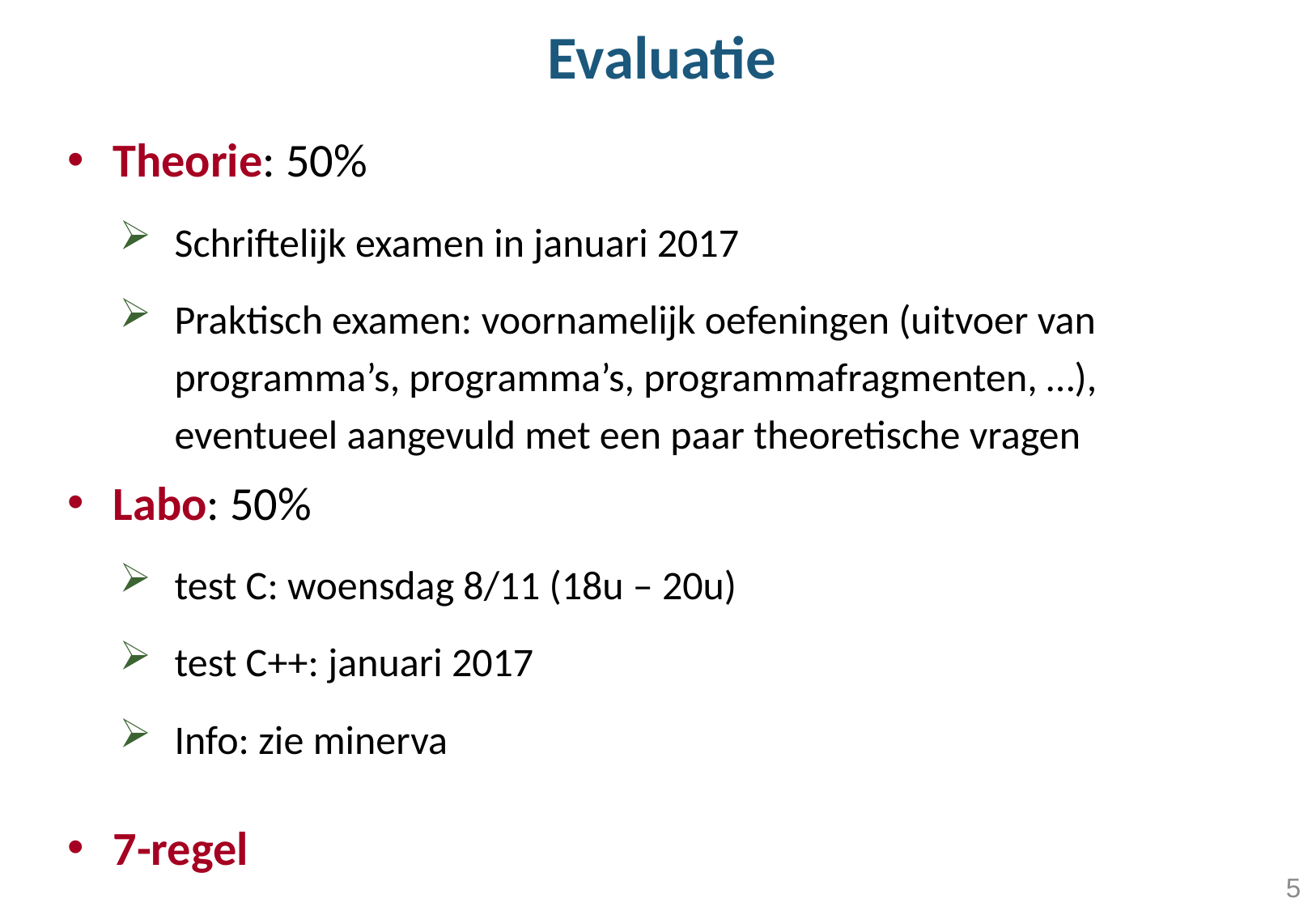

# Evaluatie
Theorie: 50%
Schriftelijk examen in januari 2017
Praktisch examen: voornamelijk oefeningen (uitvoer van programma’s, programma’s, programmafragmenten, …), eventueel aangevuld met een paar theoretische vragen
Labo: 50%
test C: woensdag 8/11 (18u – 20u)
test C++: januari 2017
Info: zie minerva

7-regel
5